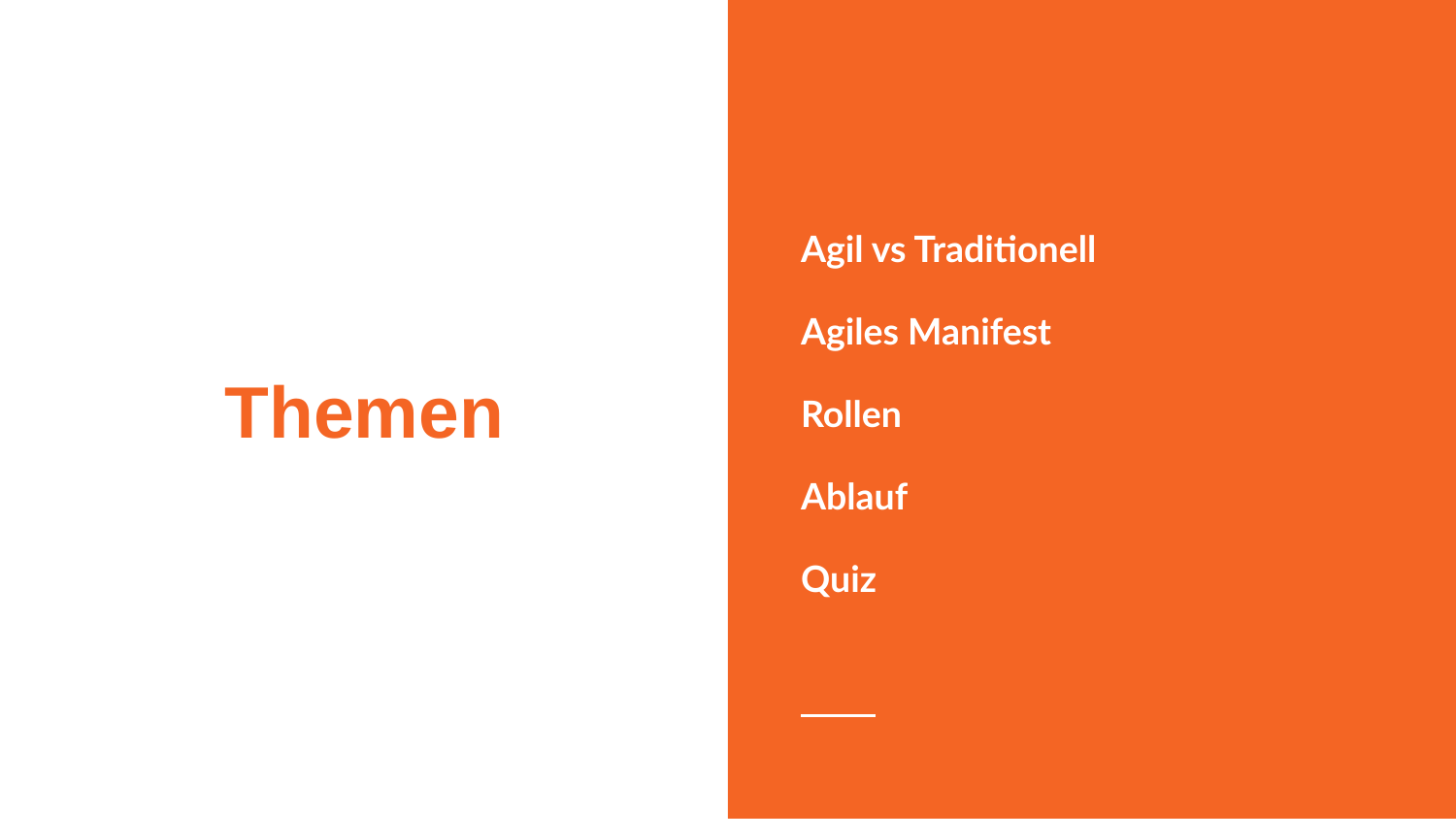

Agil vs Traditionell
Agiles Manifest
Rollen
Ablauf
Quiz
# Themen